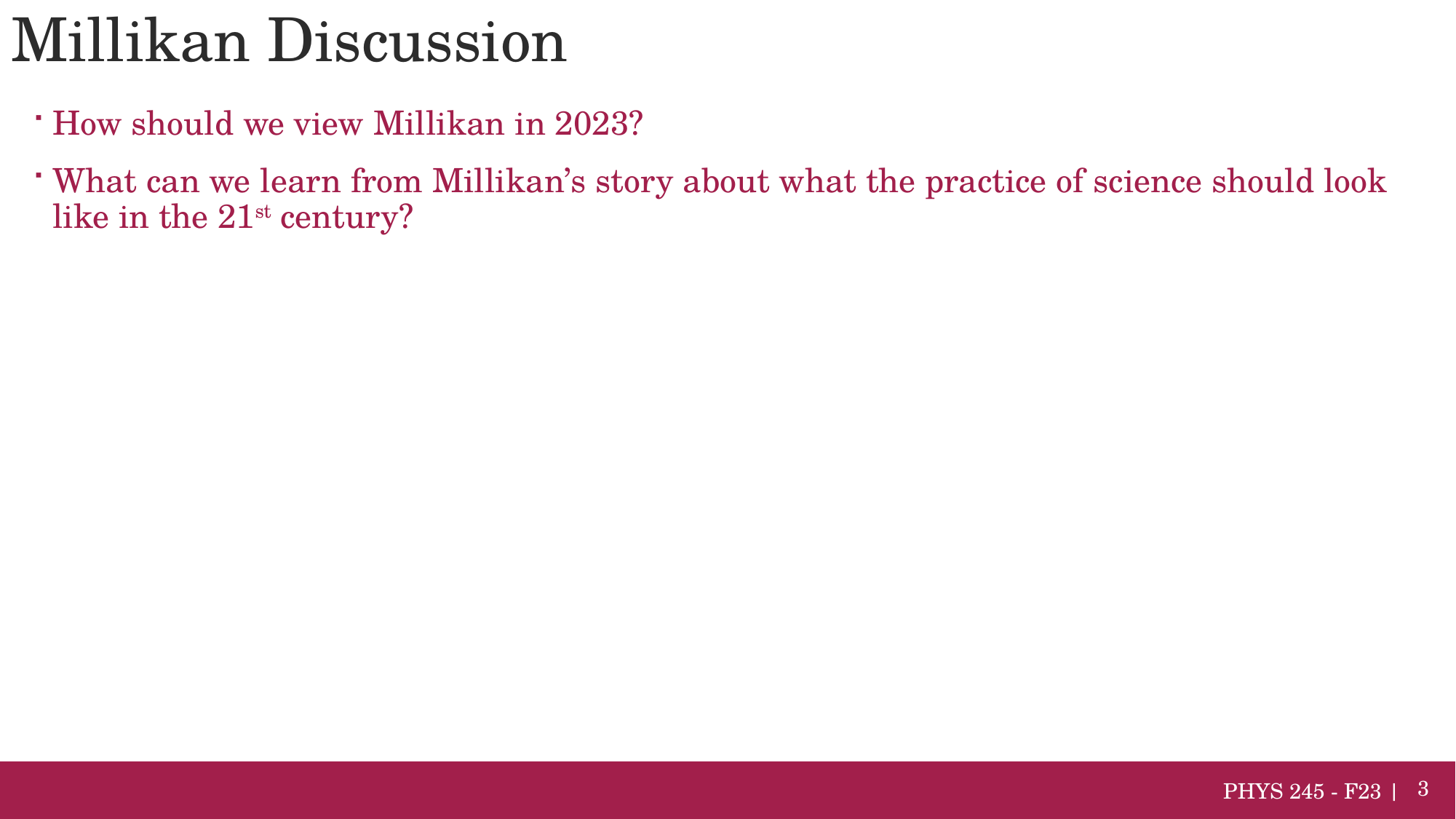

# Millikan Discussion
How should we view Millikan in 2023?
What can we learn from Millikan’s story about what the practice of science should look like in the 21st century?

PHYS 245 - F23 |
3